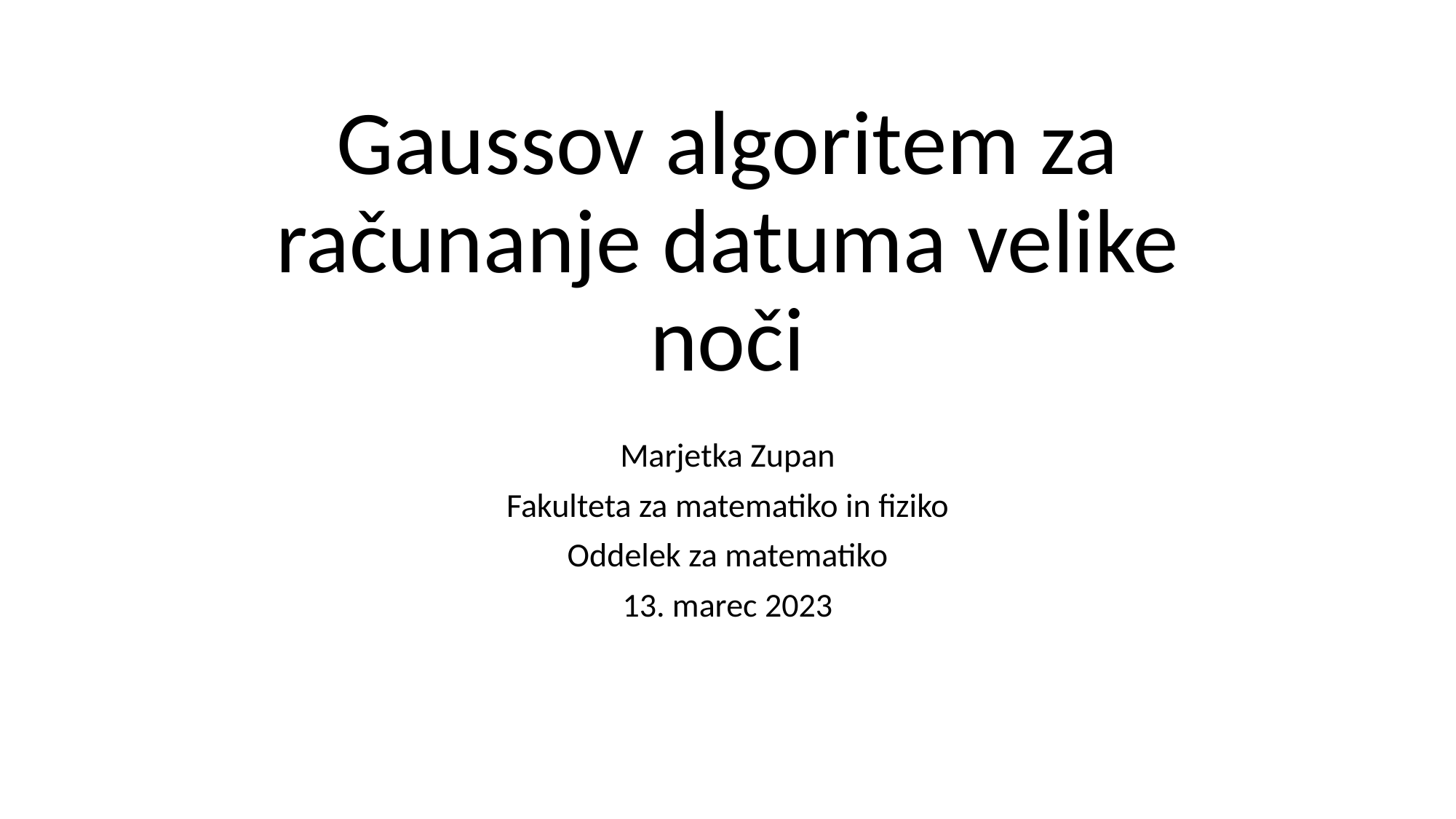

# Gaussov algoritem za računanje datuma velike noči
Marjetka Zupan
Fakulteta za matematiko in fiziko
Oddelek za matematiko
13. marec 2023